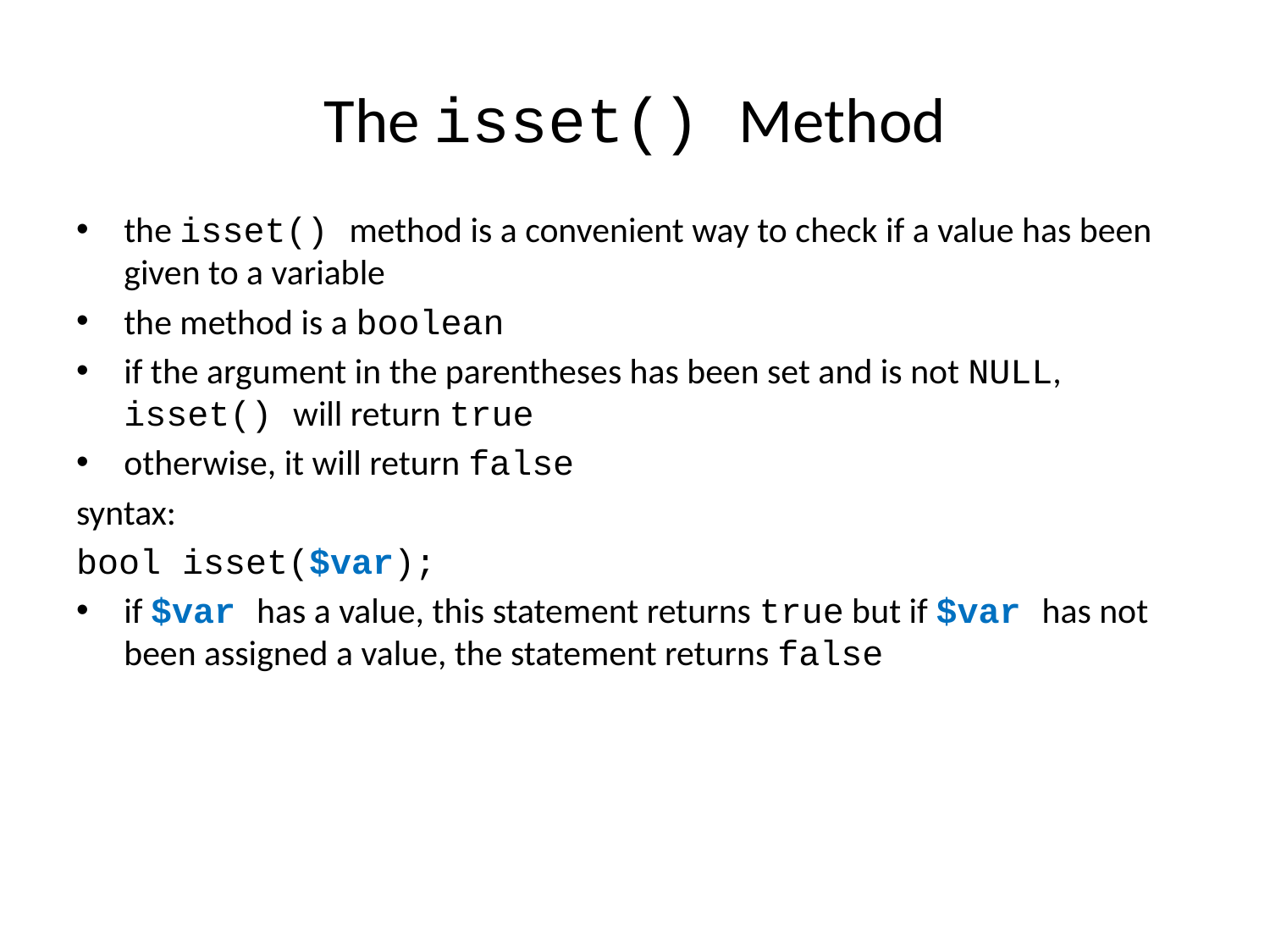

# The isset() Method
the isset() method is a convenient way to check if a value has been given to a variable
the method is a boolean
if the argument in the parentheses has been set and is not NULL, isset() will return true
otherwise, it will return false
syntax:
bool isset($var);
if $var has a value, this statement returns true but if $var has not been assigned a value, the statement returns false